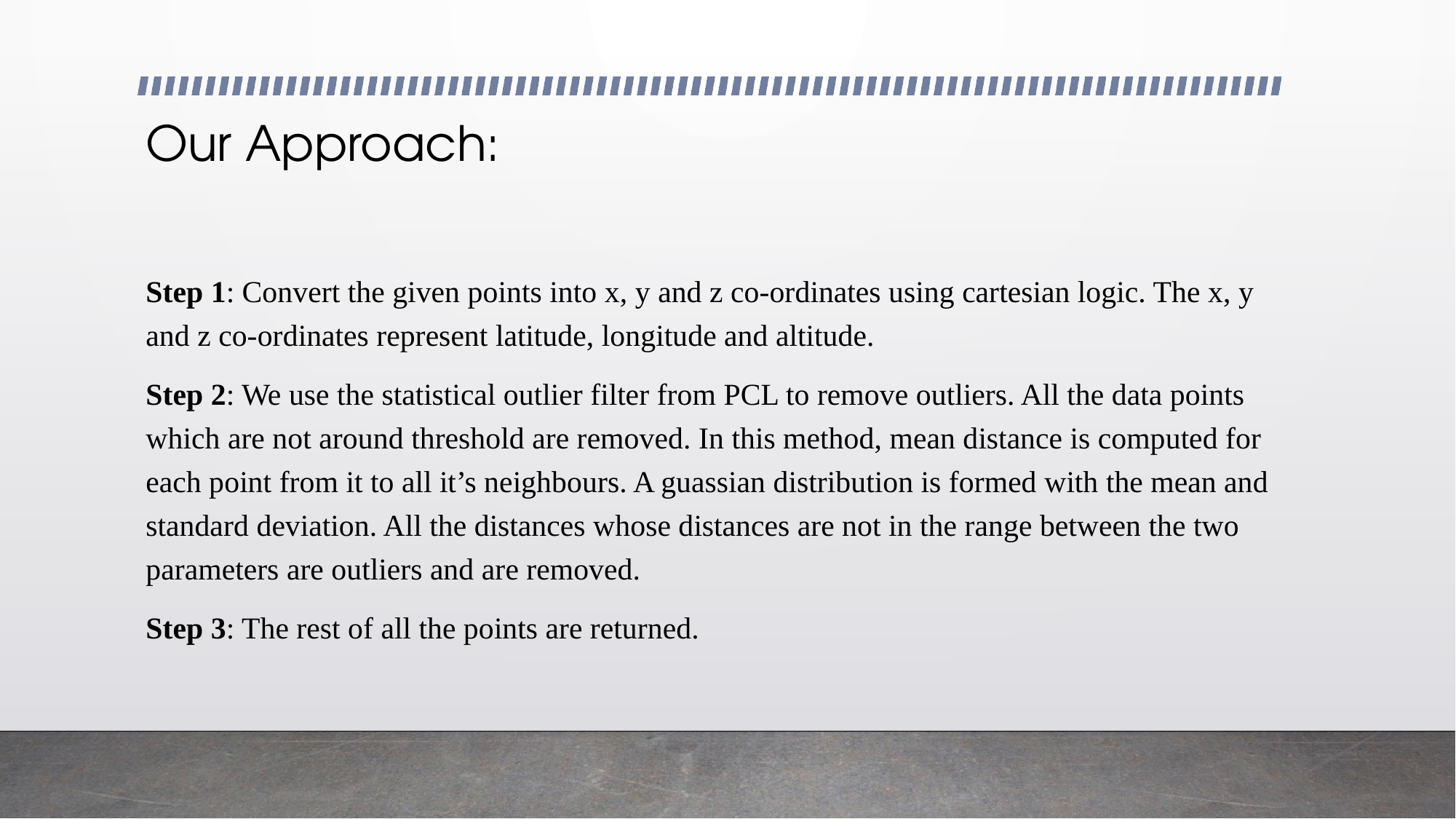

# Our Approach:
Step 1: Convert the given points into x, y and z co-ordinates using cartesian logic. The x, y and z co-ordinates represent latitude, longitude and altitude.
Step 2: We use the statistical outlier filter from PCL to remove outliers. All the data points which are not around threshold are removed. In this method, mean distance is computed for each point from it to all it’s neighbours. A guassian distribution is formed with the mean and standard deviation. All the distances whose distances are not in the range between the two parameters are outliers and are removed.
Step 3: The rest of all the points are returned.